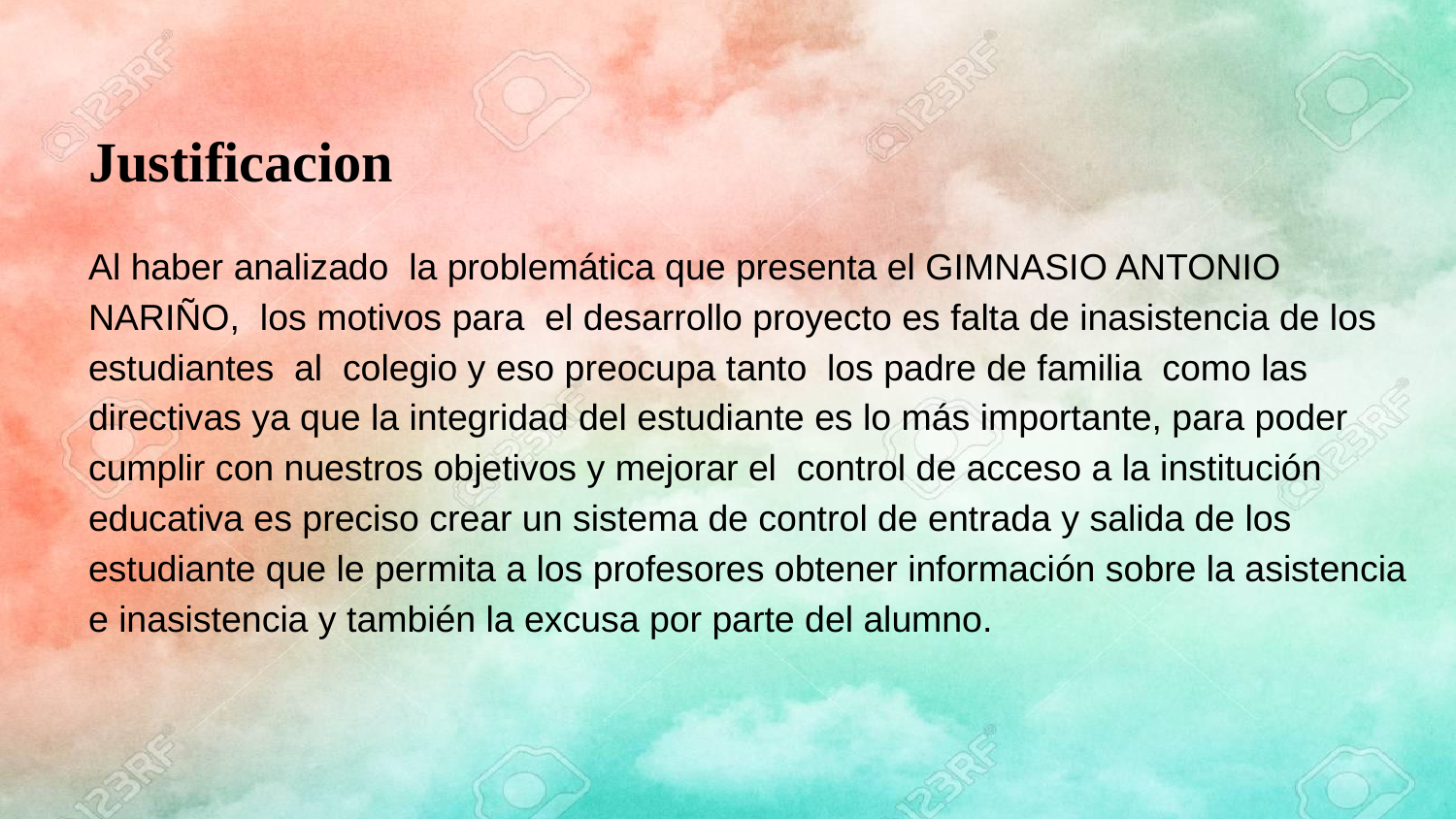

# Justificacion
Al haber analizado  la problemática que presenta el GIMNASIO ANTONIO NARIÑO,  los motivos para  el desarrollo proyecto es falta de inasistencia de los estudiantes  al  colegio y eso preocupa tanto  los padre de familia  como las directivas ya que la integridad del estudiante es lo más importante, para poder cumplir con nuestros objetivos y mejorar el  control de acceso a la institución educativa es preciso crear un sistema de control de entrada y salida de los estudiante que le permita a los profesores obtener información sobre la asistencia e inasistencia y también la excusa por parte del alumno.